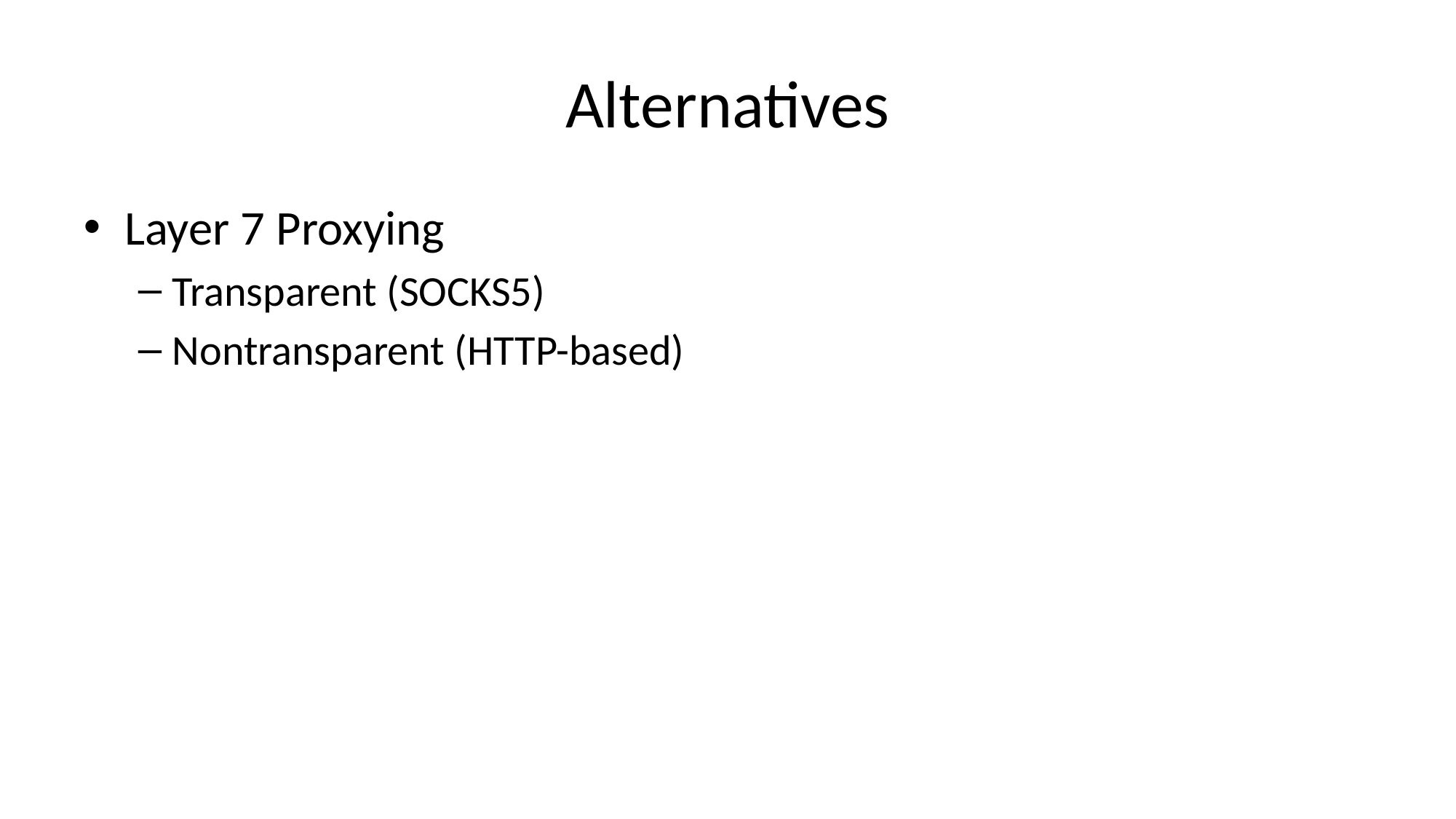

# Alternatives
Layer 7 Proxying
Transparent (SOCKS5)
Nontransparent (HTTP-based)